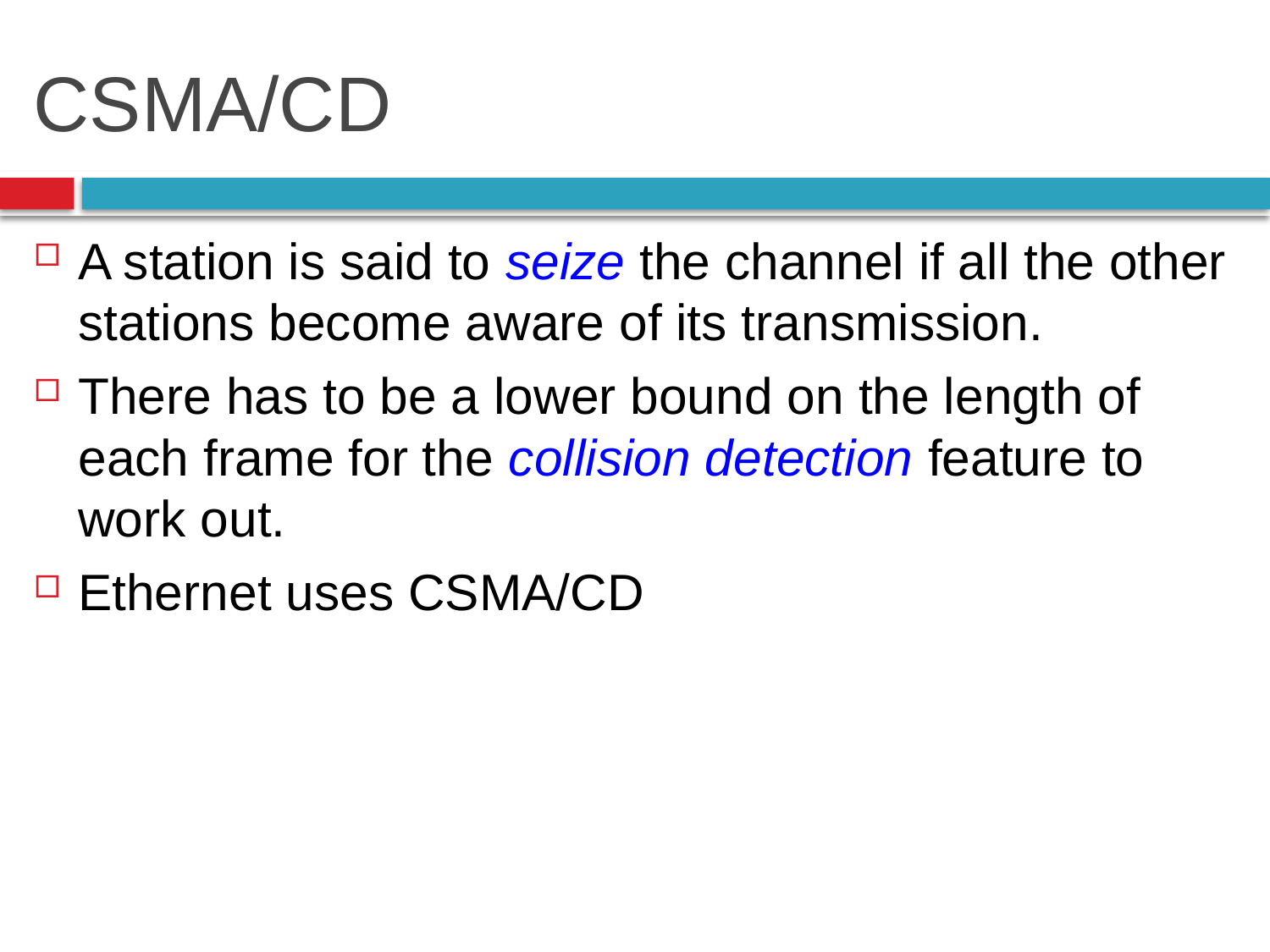

# CSMA/CD
A station is said to seize the channel if all the other stations become aware of its transmission.
There has to be a lower bound on the length of each frame for the collision detection feature to work out.
Ethernet uses CSMA/CD